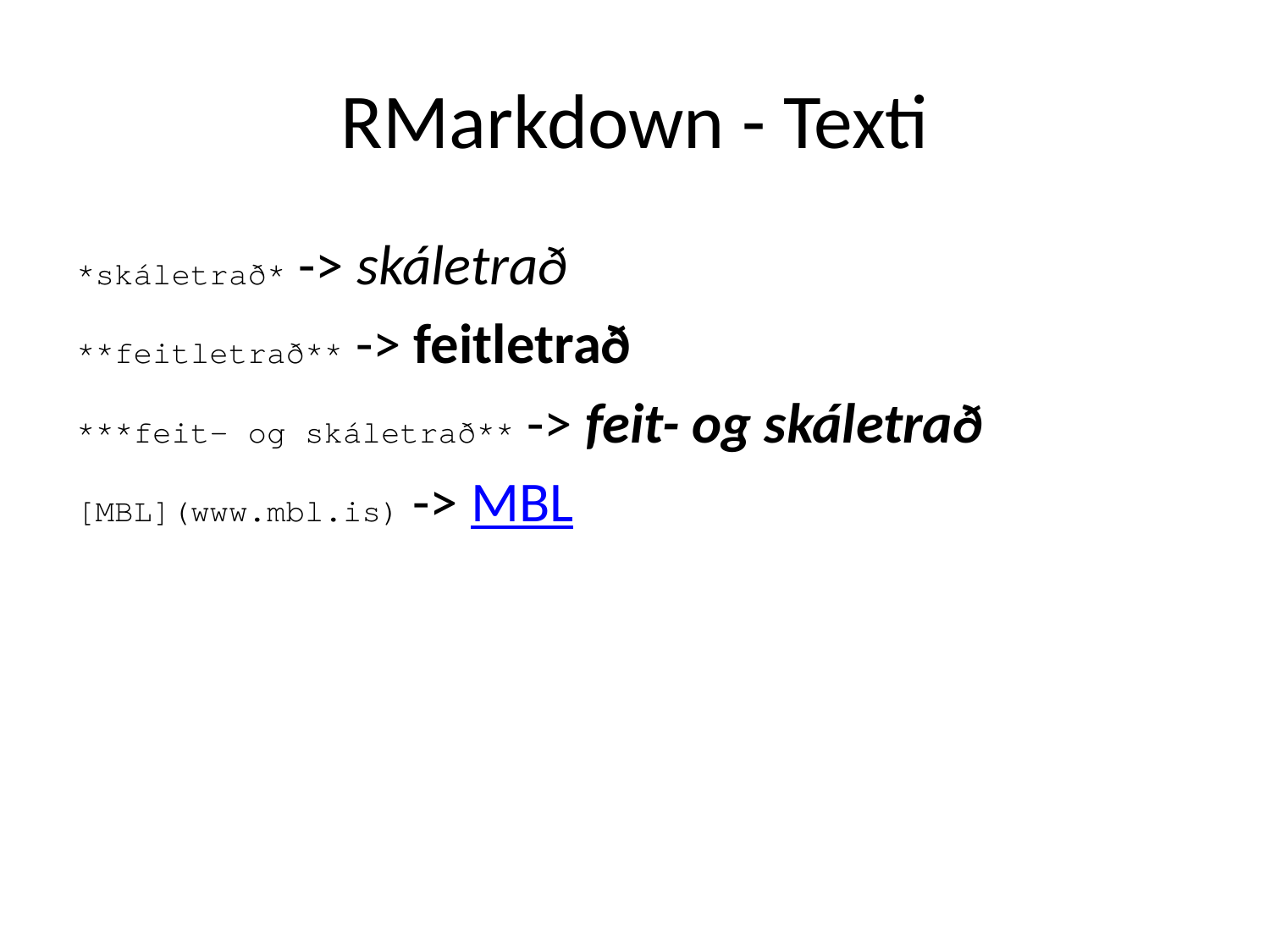

# RMarkdown - Texti
*skáletrað* -> skáletrað
**feitletrað** -> feitletrað
***feit- og skáletrað** -> feit- og skáletrað
[MBL](www.mbl.is) -> MBL